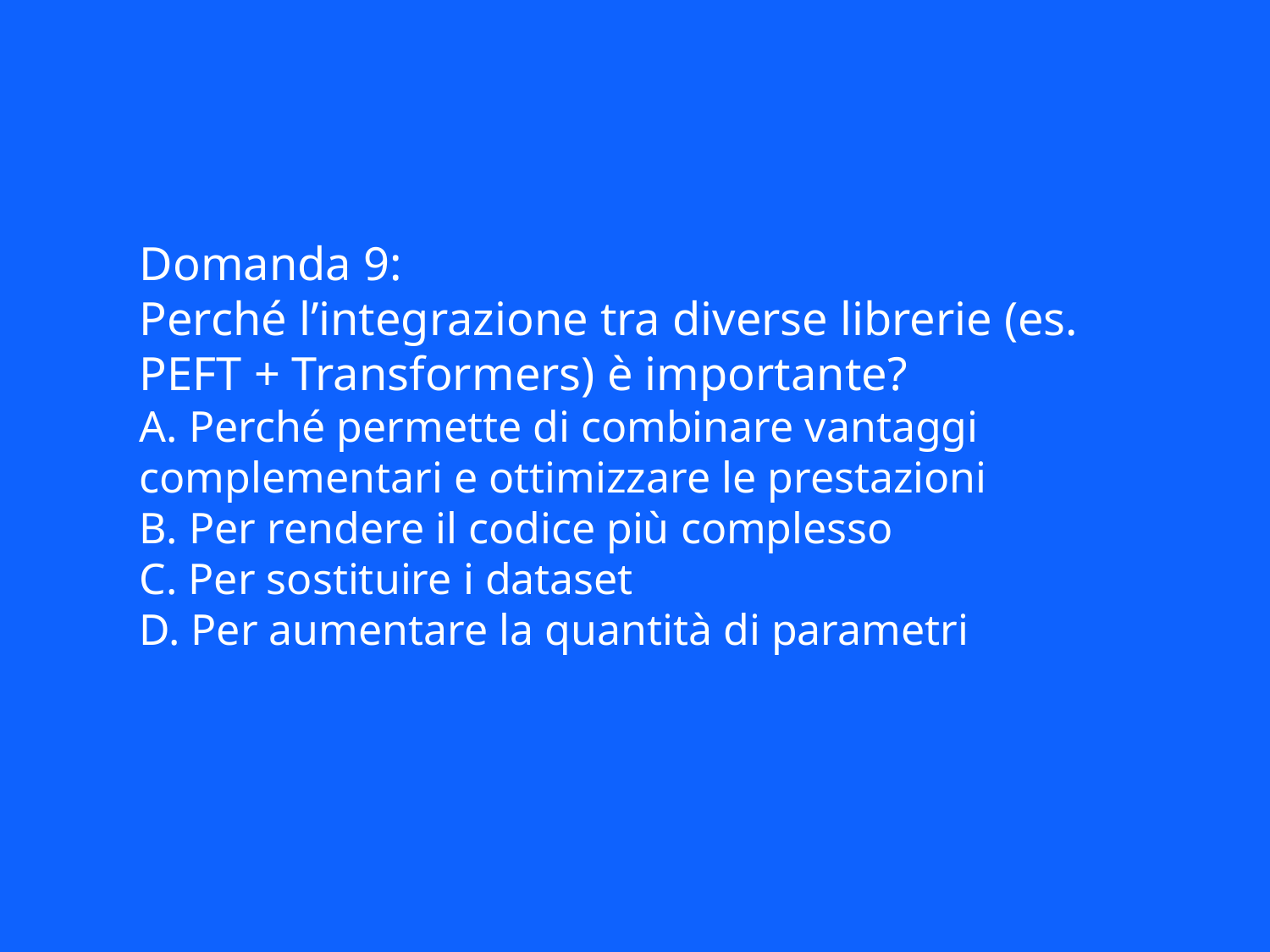

Domanda 9:
Perché l’integrazione tra diverse librerie (es. PEFT + Transformers) è importante?
A. Perché permette di combinare vantaggi complementari e ottimizzare le prestazioni
B. Per rendere il codice più complesso
C. Per sostituire i dataset
D. Per aumentare la quantità di parametri